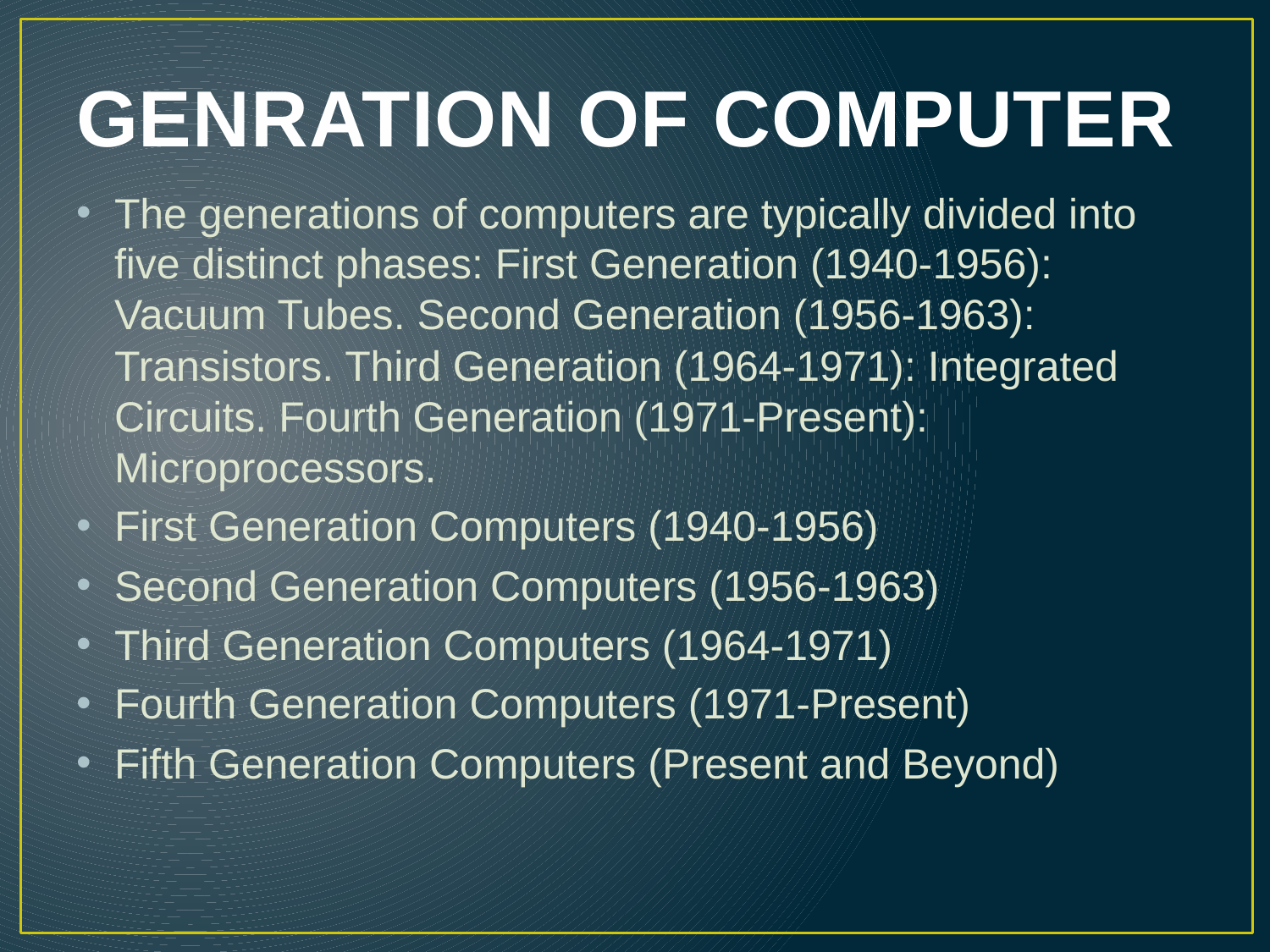

# GENRATION OF COMPUTER
The generations of computers are typically divided into five distinct phases: First Generation (1940-1956): Vacuum Tubes. Second Generation (1956-1963): Transistors. Third Generation (1964-1971): Integrated Circuits. Fourth Generation (1971-Present): Microprocessors.
First Generation Computers (1940-1956)
Second Generation Computers (1956-1963)
Third Generation Computers (1964-1971)
Fourth Generation Computers (1971-Present)
Fifth Generation Computers (Present and Beyond)